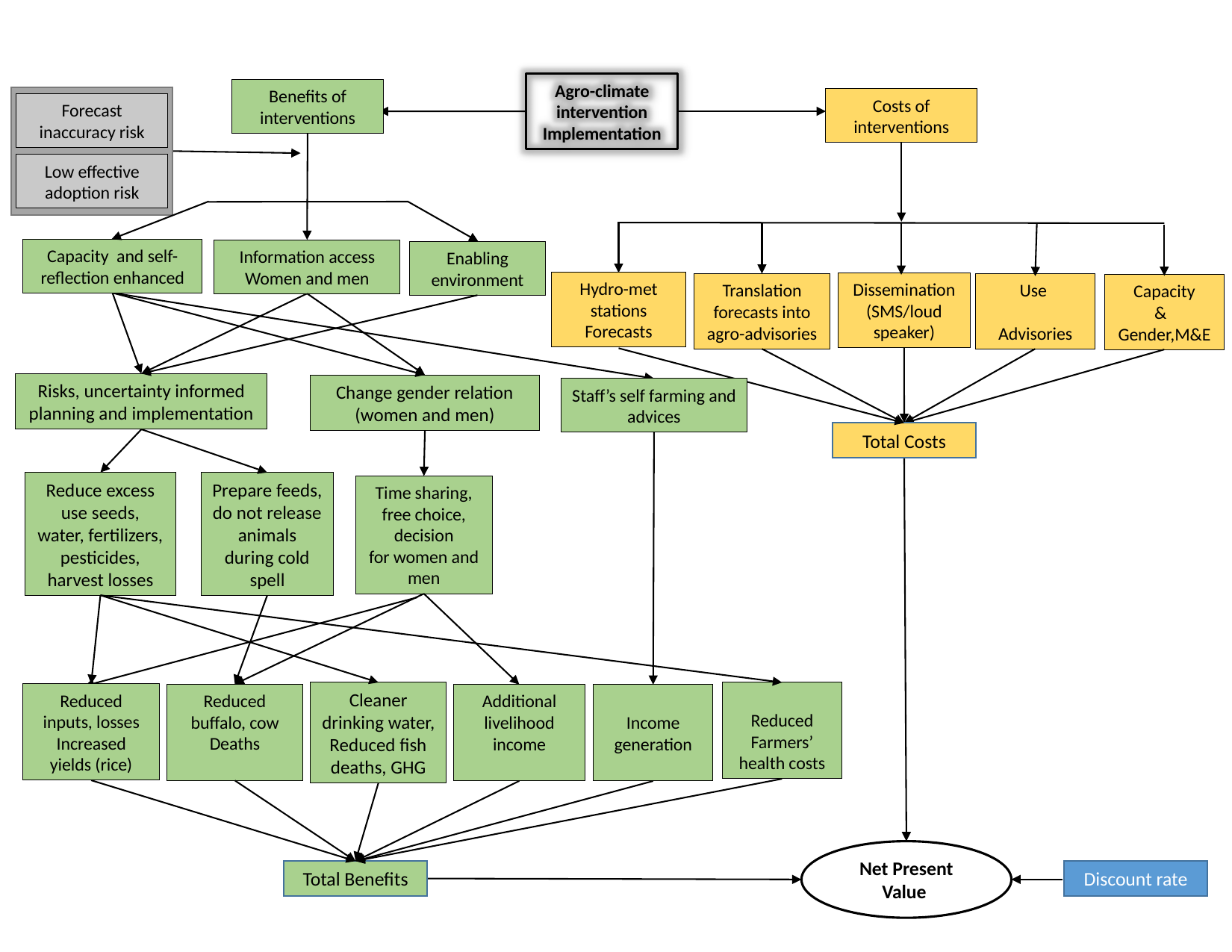

Agro-climate intervention
Implementation
Benefits of interventions

Forecast inaccuracy risk
Low effective adoption risk
Costs of interventions
Capacity  and self-reflection enhanced
Information access
Women and men
Enabling environment
Hydro-met stations
Forecasts
Dissemination (SMS/loud speaker)
Translation forecasts into agro-advisories
Use

Advisories
Capacity
&
Gender,M&E
Total Costs
Risks, uncertainty informed planning and implementation
Change gender relation (women and men)
Staff’s self farming and advices
Prepare feeds, do not release animals during cold spell
Reduce excess use seeds, water, fertilizers, pesticides, harvest losses
Time sharing,
free choice, decision
for women and men
Cleaner drinking water,
Reduced fish deaths, GHG

Reduced
Farmers’ health costs
Reduced inputs, losses
Increased yields (rice)
Reduced buffalo, cow
Deaths

Additional livelihood income

Income generation

Total Benefits

Net Present
Value

Discount rate